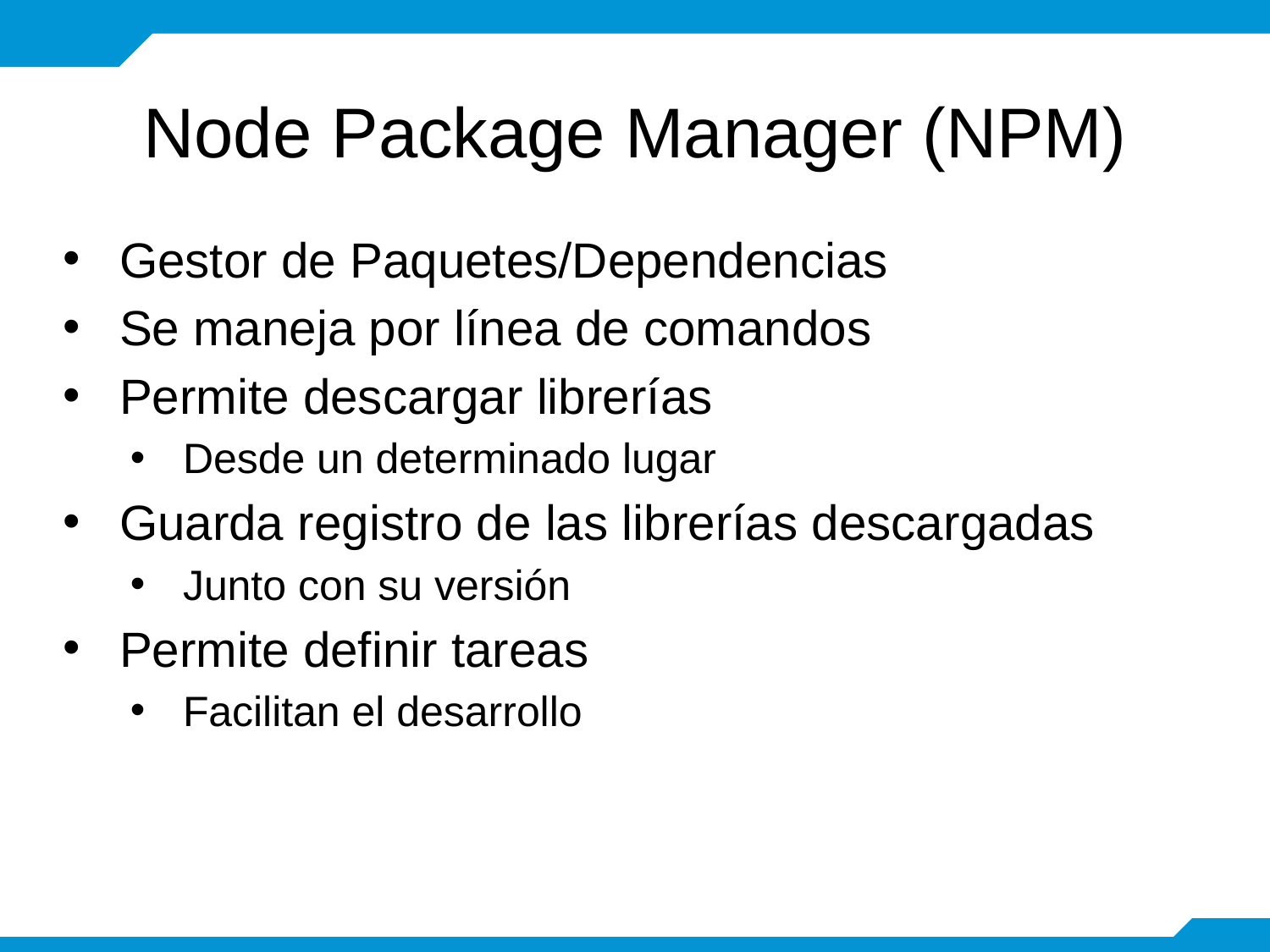

# Node Package Manager (NPM)
Gestor de Paquetes/Dependencias
Se maneja por línea de comandos
Permite descargar librerías
Desde un determinado lugar
Guarda registro de las librerías descargadas
Junto con su versión
Permite definir tareas
Facilitan el desarrollo